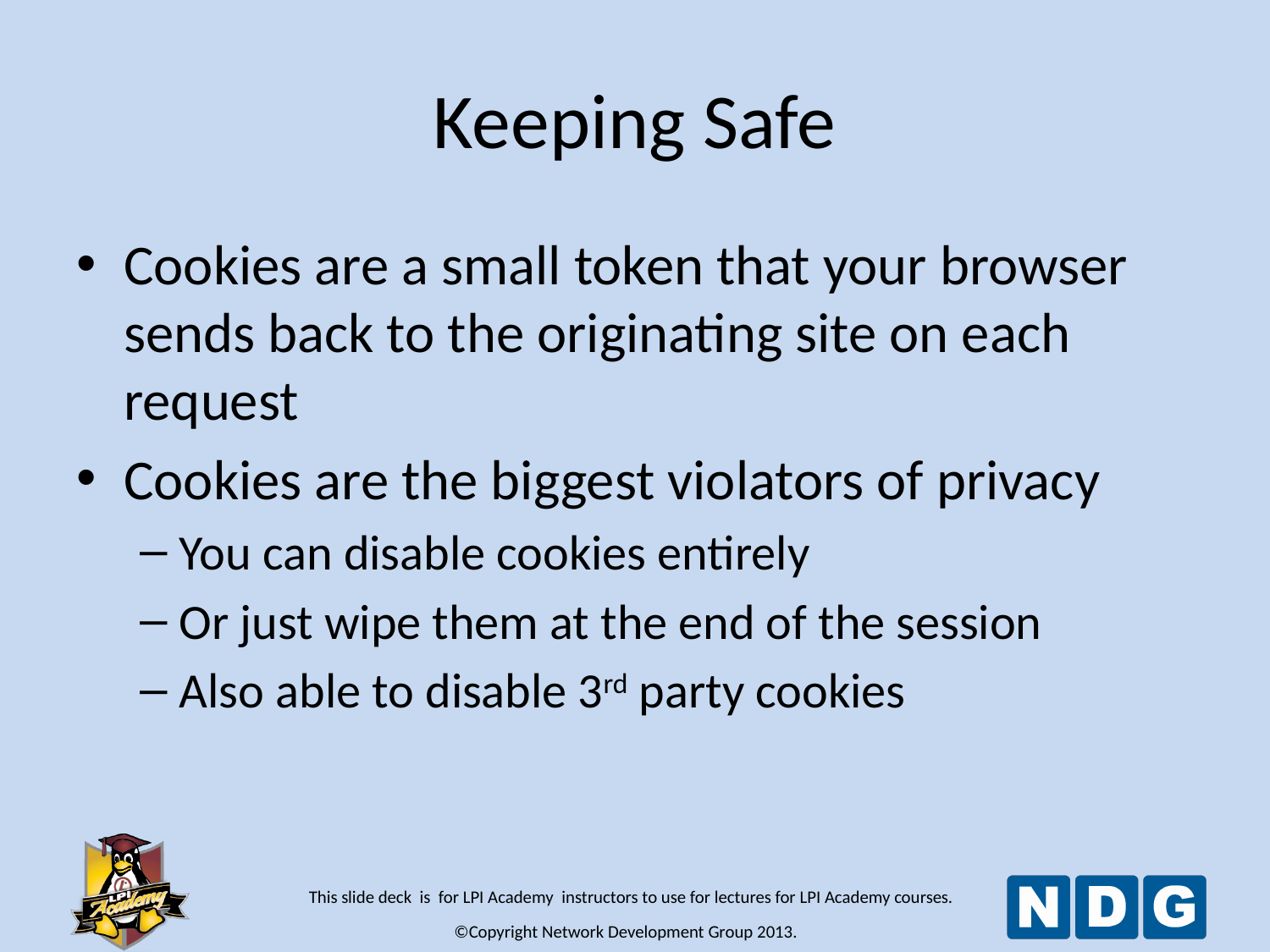

# Keeping Safe
Cookies are a small token that your browser sends back to the originating site on each request
Cookies are the biggest violators of privacy
You can disable cookies entirely
Or just wipe them at the end of the session
Also able to disable 3rd party cookies